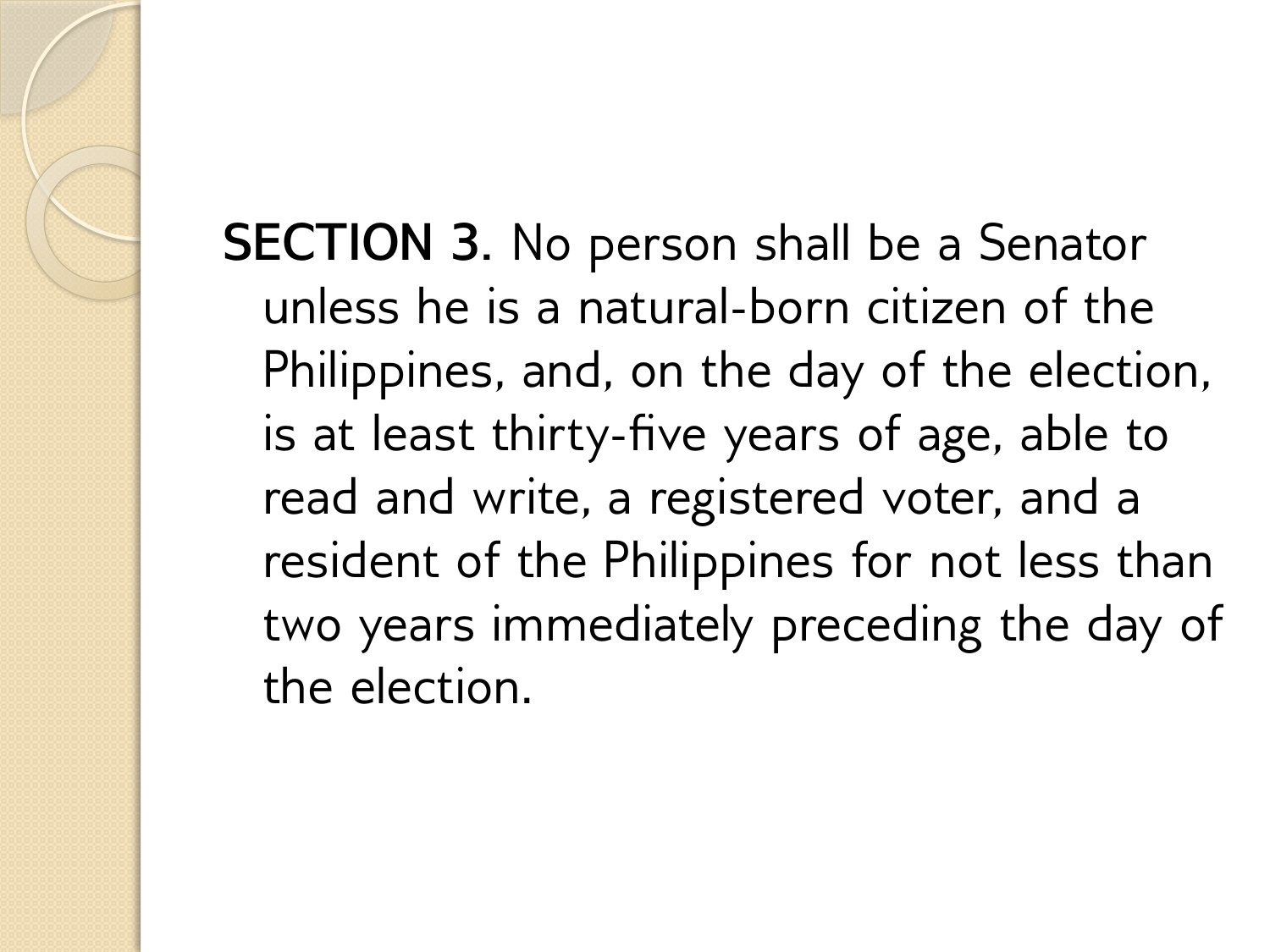

#
SECTION 3. No person shall be a Senator unless he is a natural-born citizen of the Philippines, and, on the day of the election, is at least thirty-five years of age, able to read and write, a registered voter, and a resident of the Philippines for not less than two years immediately preceding the day of the election.